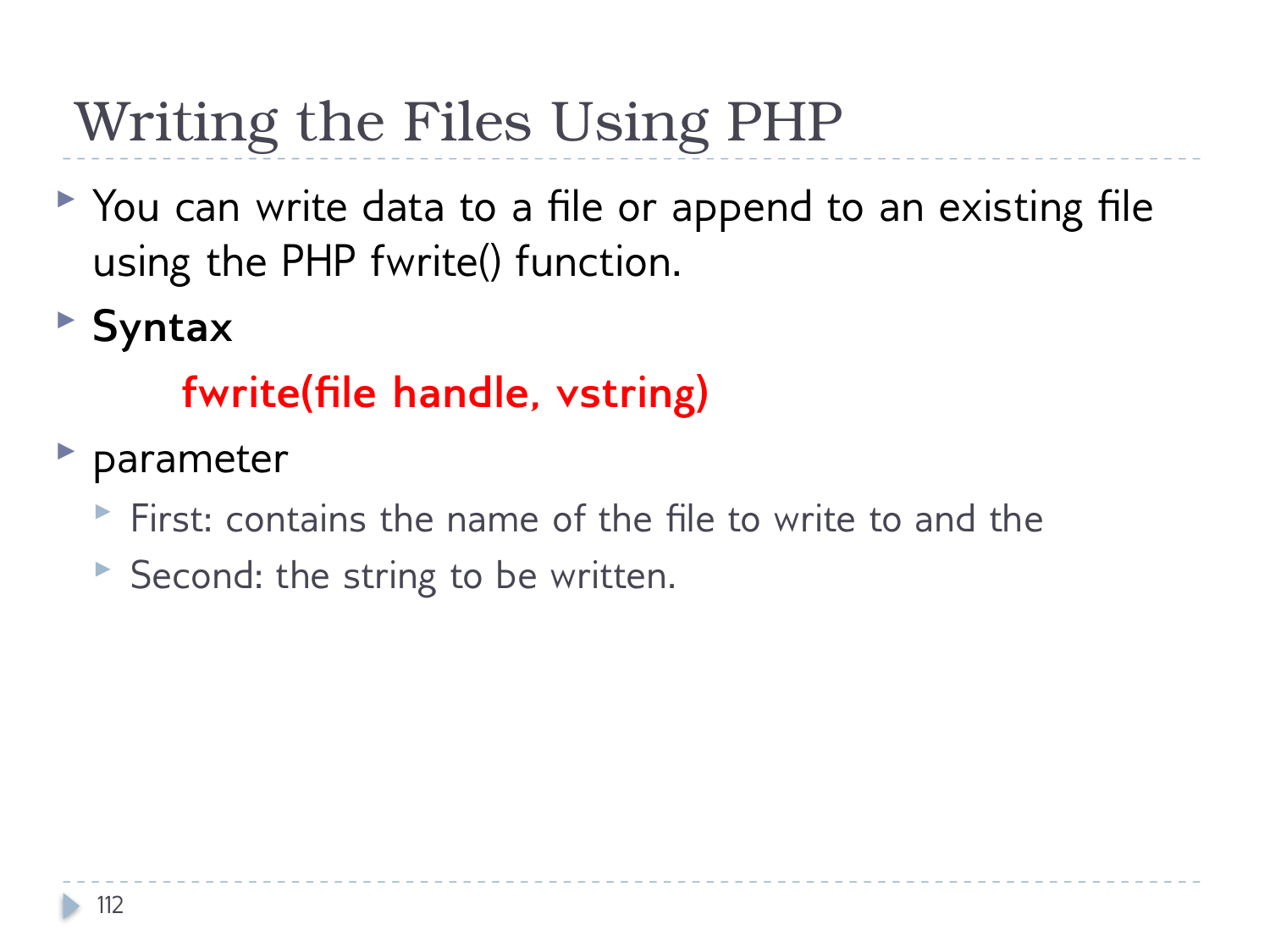

Writing the Files Using PHP
You can write data to a file or append to an existing file using the PHP fwrite() function.
Syntax
	fwrite(file handle, vstring)
parameter
First: contains the name of the file to write to and the
Second: the string to be written.
112